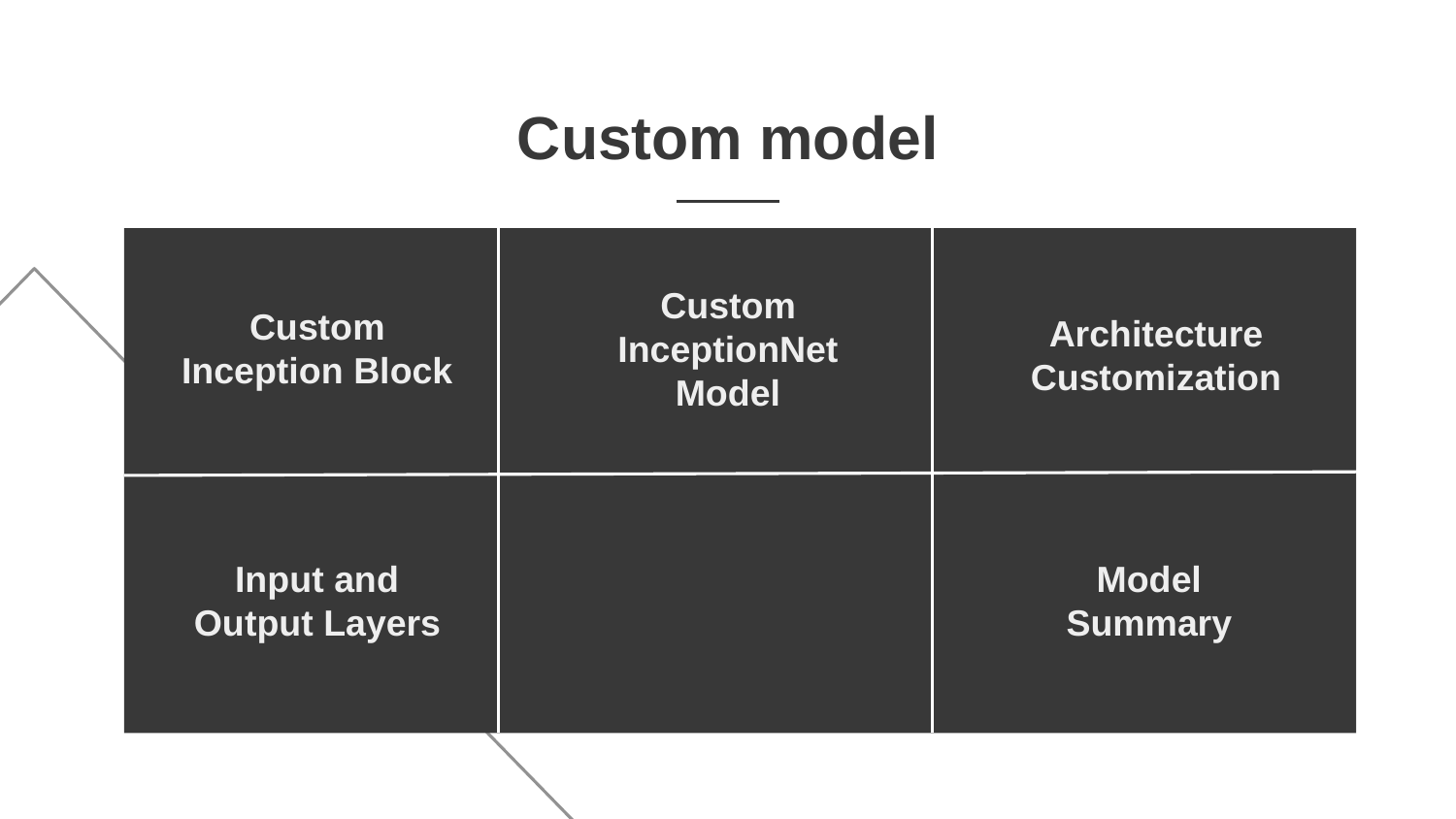

Custom model

# Custom Inception Block
Custom InceptionNet Model
Architecture Customization
Input and Output Layers
Model Summary